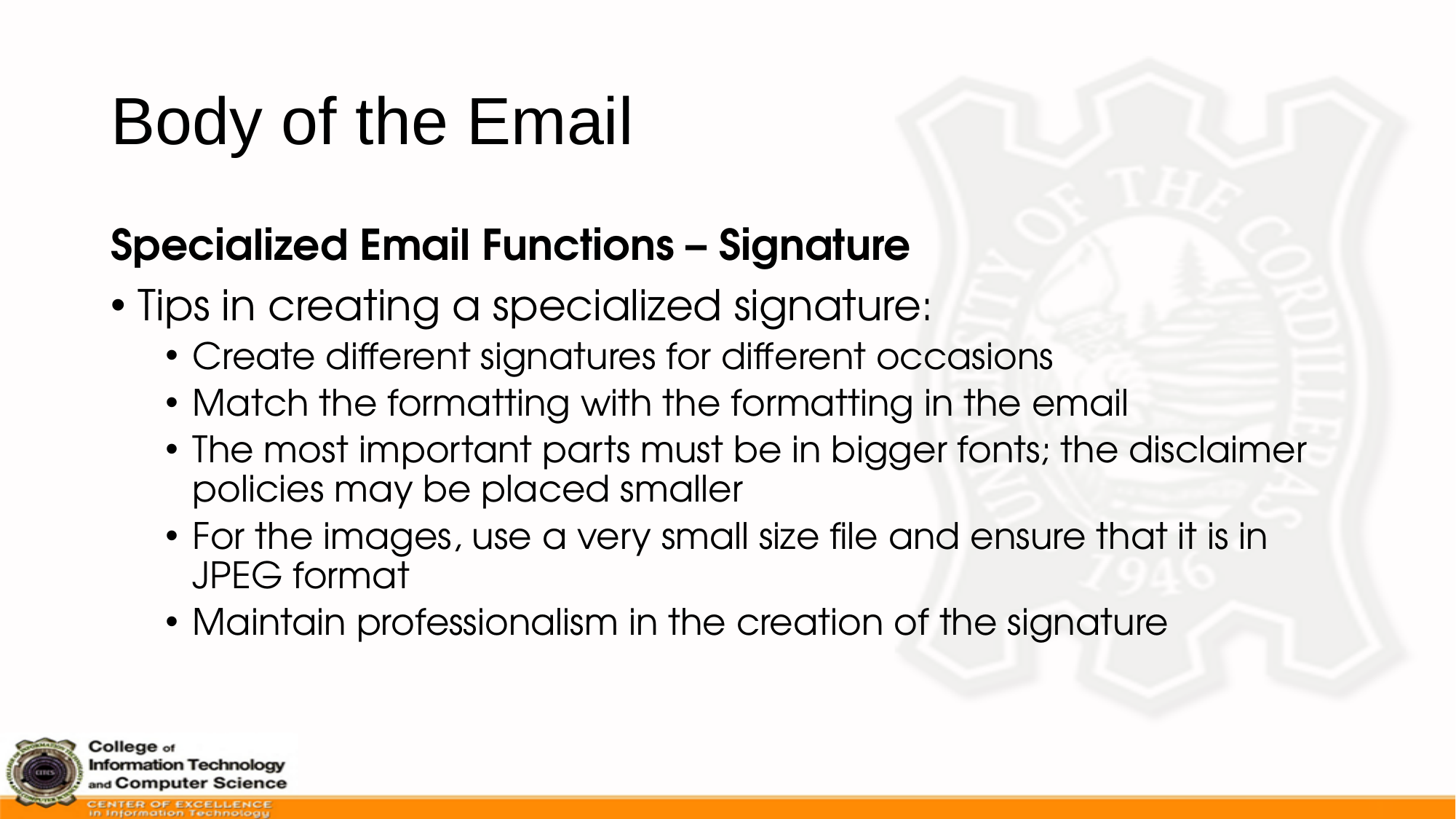

# Body of the Email
Specialized Email Functions – Signature
Tips in creating a specialized signature:
Create different signatures for different occasions
Match the formatting with the formatting in the email
The most important parts must be in bigger fonts; the disclaimer policies may be placed smaller
For the images, use a very small size file and ensure that it is in JPEG format
Maintain professionalism in the creation of the signature